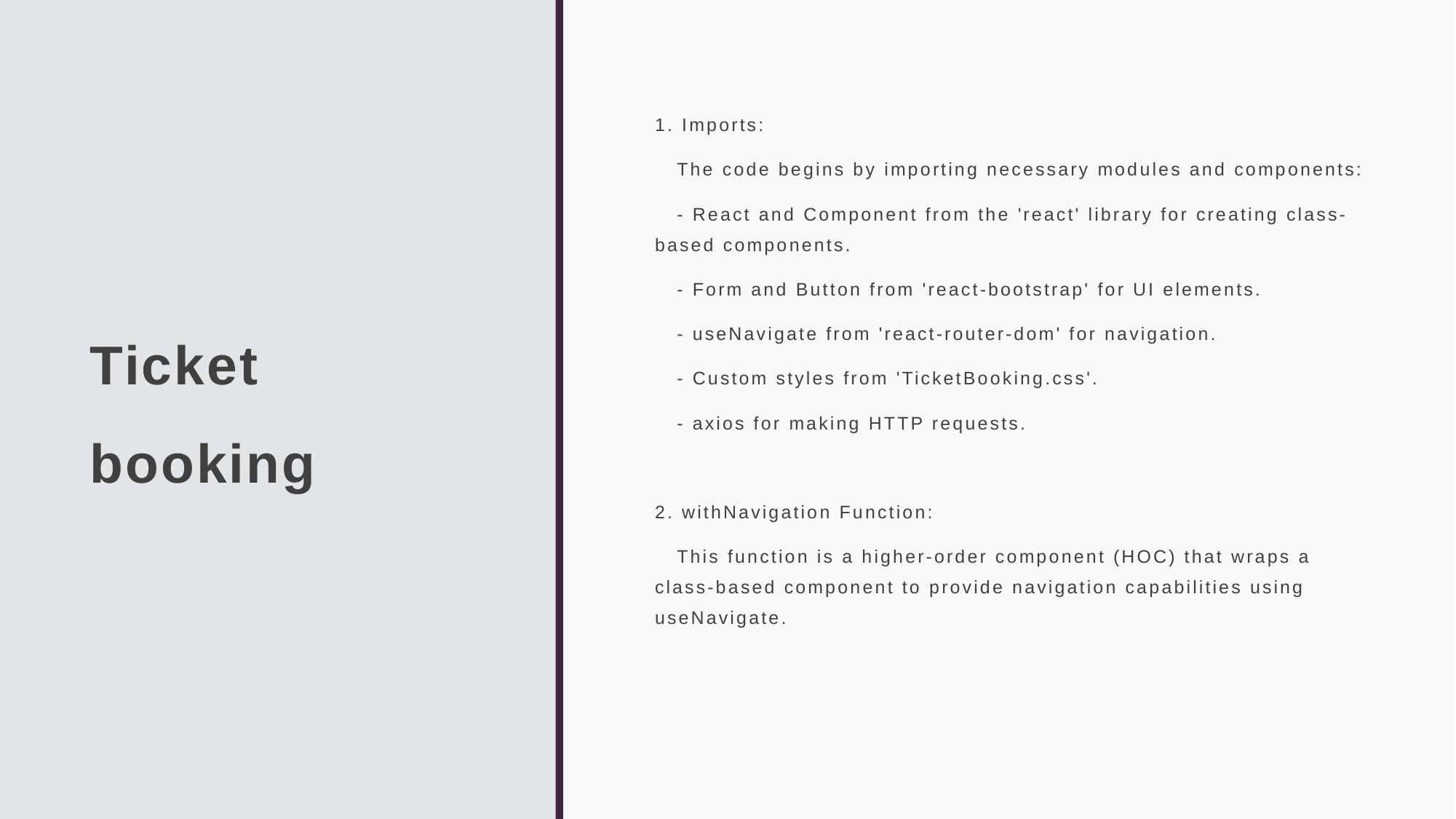

# Ticket booking
1. Imports:
   The code begins by importing necessary modules and components:
   - React and Component from the 'react' library for creating class-based components.
   - Form and Button from 'react-bootstrap' for UI elements.
   - useNavigate from 'react-router-dom' for navigation.
   - Custom styles from 'TicketBooking.css'.
   - axios for making HTTP requests.

2. withNavigation Function:
   This function is a higher-order component (HOC) that wraps a class-based component to provide navigation capabilities using useNavigate.